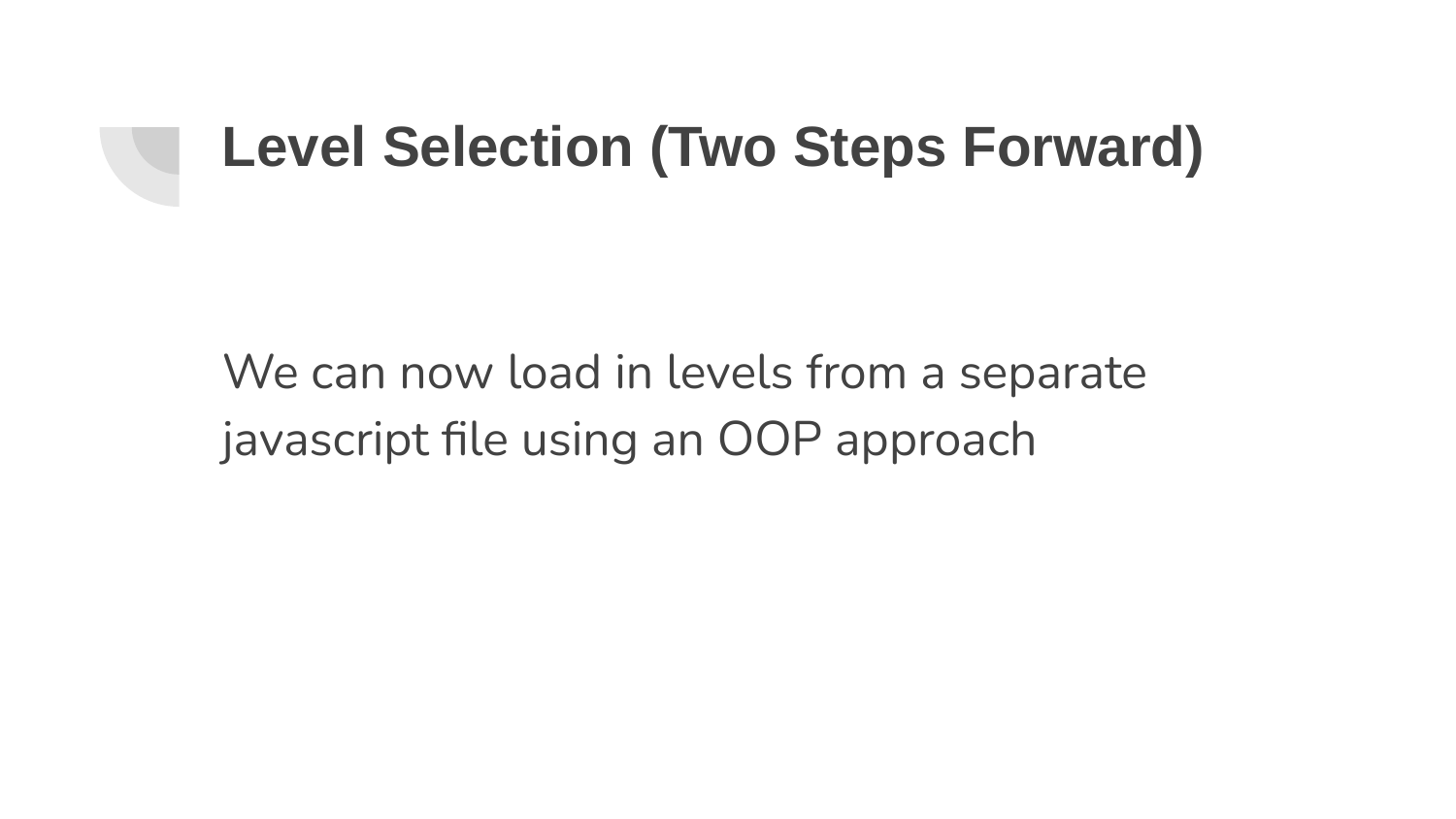

# Level Selection (Two Steps Forward)
We can now load in levels from a separate javascript file using an OOP approach